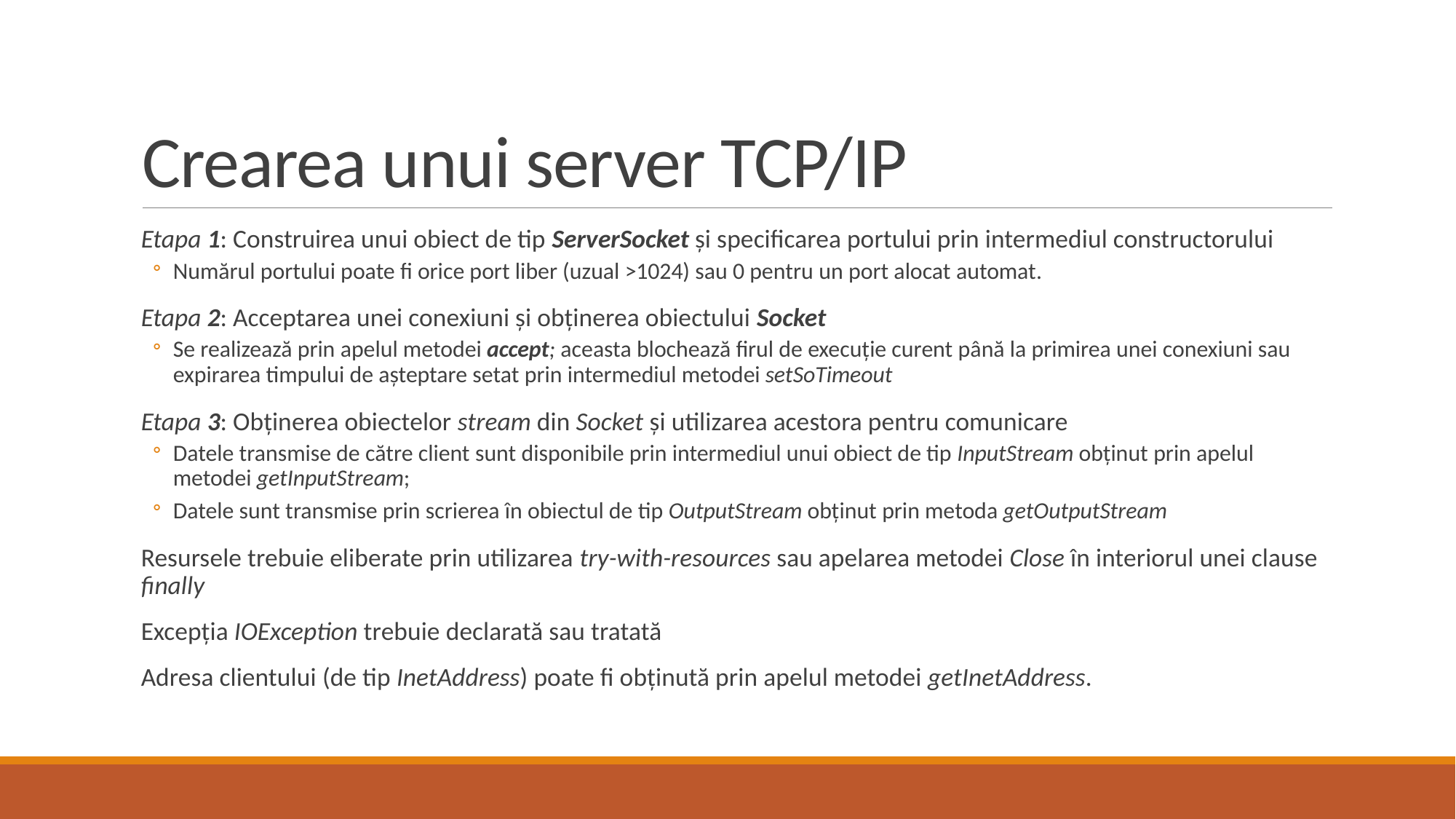

# Crearea unui server TCP/IP
Etapa 1: Construirea unui obiect de tip ServerSocket și specificarea portului prin intermediul constructorului
Numărul portului poate fi orice port liber (uzual >1024) sau 0 pentru un port alocat automat.
Etapa 2: Acceptarea unei conexiuni și obținerea obiectului Socket
Se realizează prin apelul metodei accept; aceasta blochează firul de execuție curent până la primirea unei conexiuni sau expirarea timpului de așteptare setat prin intermediul metodei setSoTimeout
Etapa 3: Obținerea obiectelor stream din Socket și utilizarea acestora pentru comunicare
Datele transmise de către client sunt disponibile prin intermediul unui obiect de tip InputStream obținut prin apelul metodei getInputStream;
Datele sunt transmise prin scrierea în obiectul de tip OutputStream obținut prin metoda getOutputStream
Resursele trebuie eliberate prin utilizarea try-with-resources sau apelarea metodei Close în interiorul unei clause finally
Excepția IOException trebuie declarată sau tratată
Adresa clientului (de tip InetAddress) poate fi obținută prin apelul metodei getInetAddress.